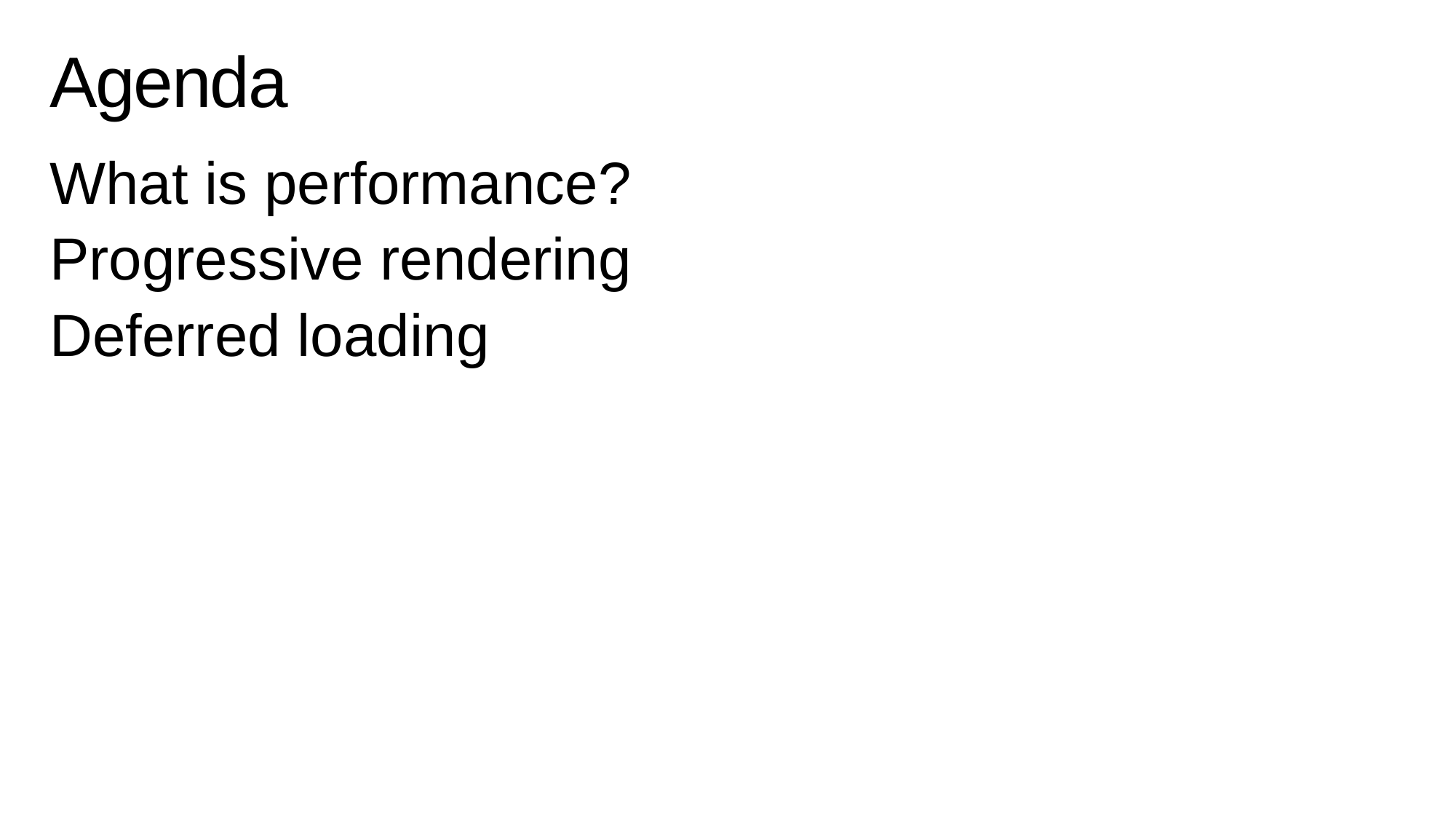

# Agenda
What is performance?
Progressive rendering
Deferred loading